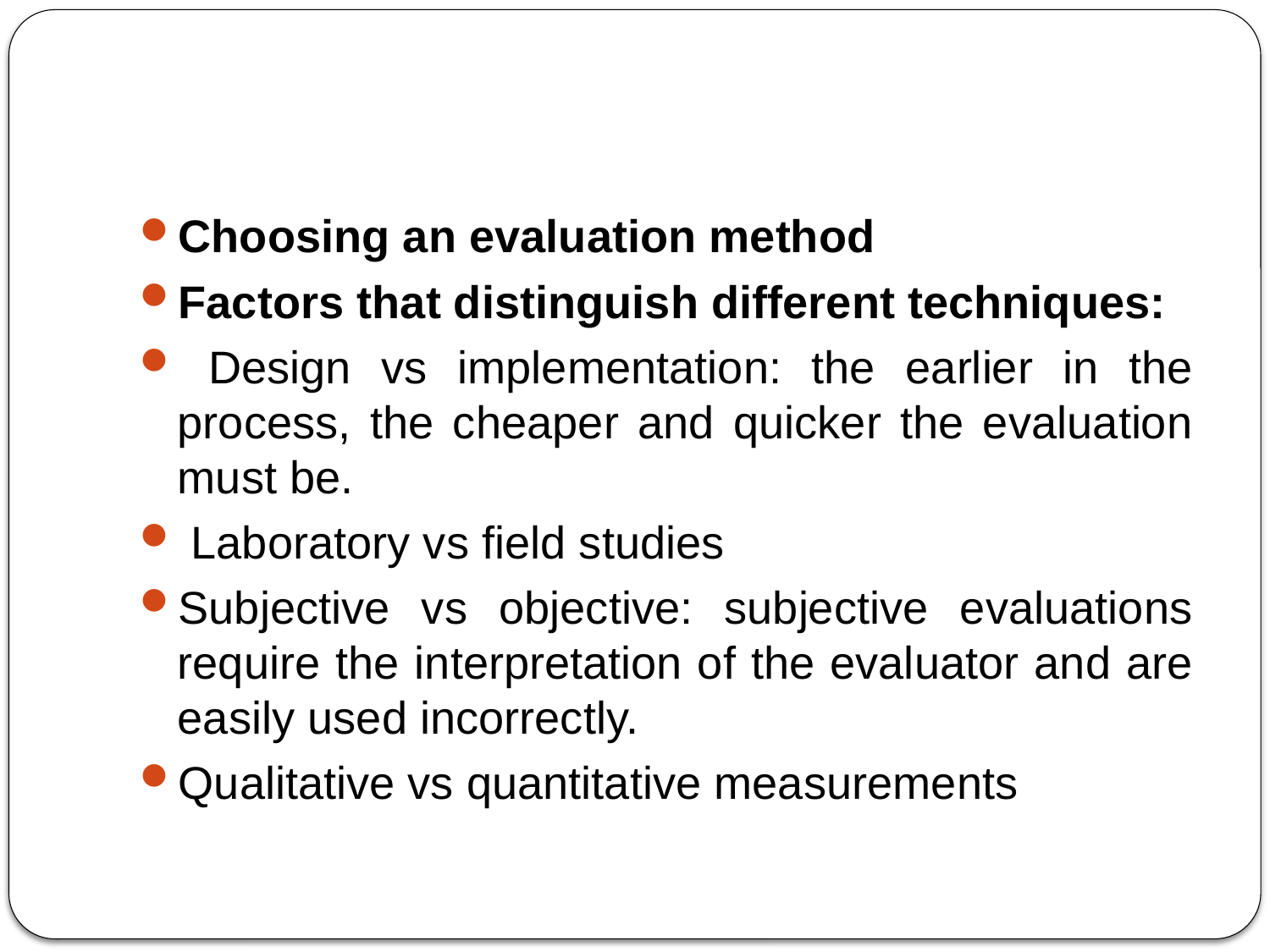

#
Choosing an evaluation method
Factors that distinguish different techniques:
 Design vs implementation: the earlier in the process, the cheaper and quicker the evaluation must be.
 Laboratory vs field studies
Subjective vs objective: subjective evaluations require the interpretation of the evaluator and are easily used incorrectly.
Qualitative vs quantitative measurements